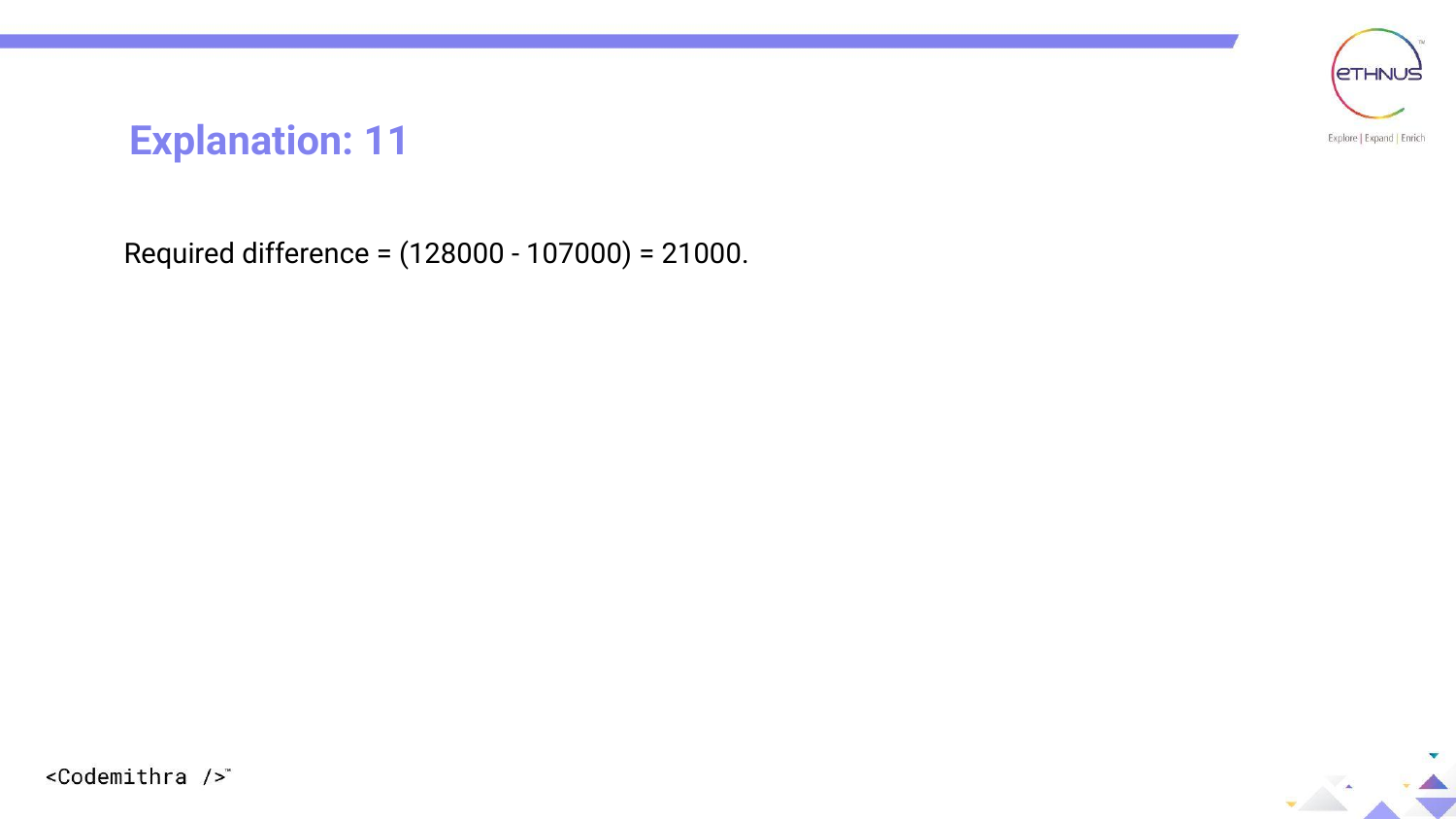

Explanation:
Explanation: 11
Required difference = (128000 - 107000) = 21000.